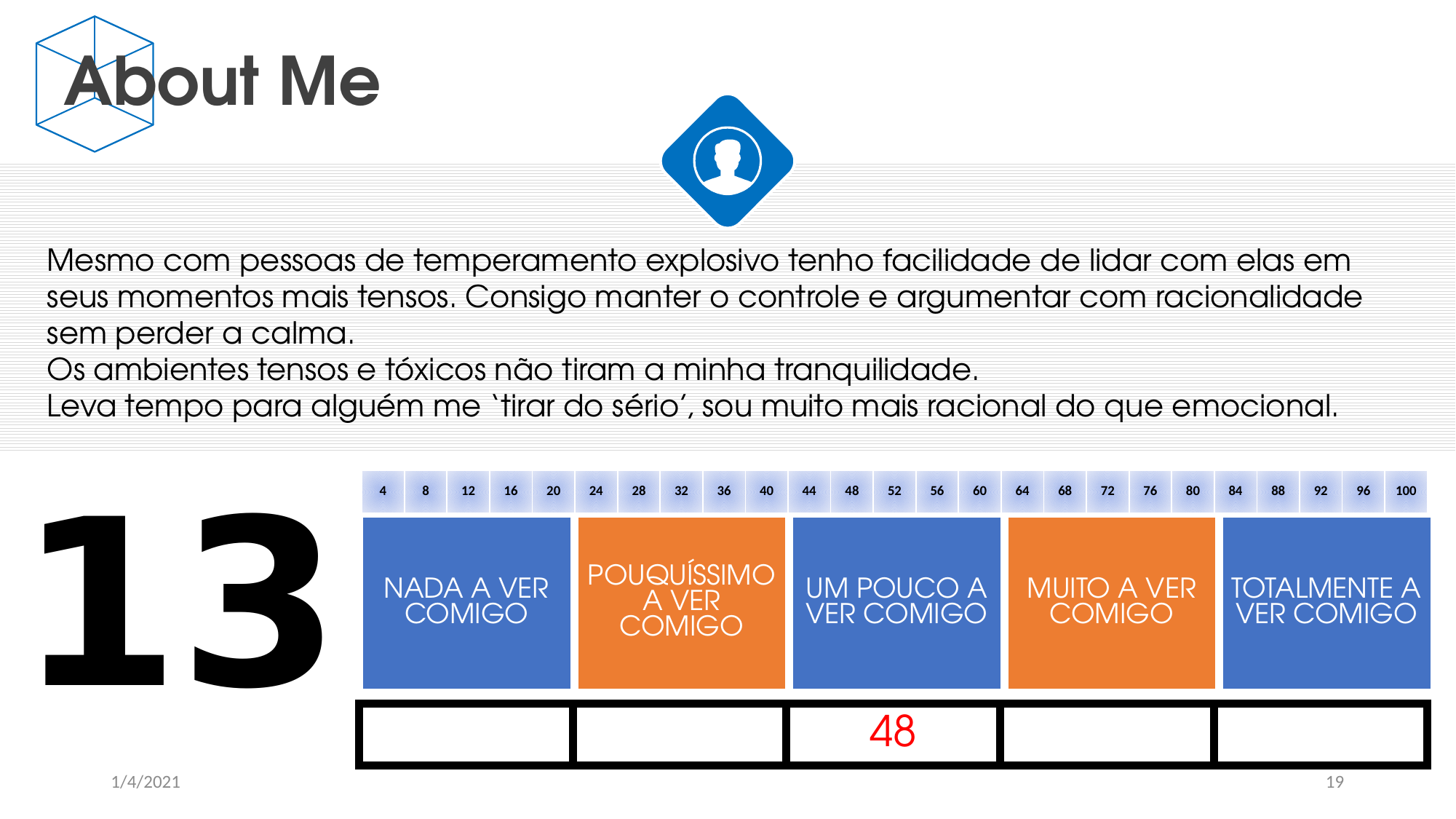

About Me

Mesmo com pessoas de temperamento explosivo tenho facilidade de lidar com elas em seus momentos mais tensos. Consigo manter o controle e argumentar com racionalidade sem perder a calma.
Os ambientes tensos e tóxicos não tiram a minha tranquilidade.
Leva tempo para alguém me ‘tirar do sério’, sou muito mais racional do que emocional.
13
| 4 | 8 | 12 | 16 | 20 | 24 | 28 | 32 | 36 | 40 | 44 | 48 | 52 | 56 | 60 | 64 | 68 | 72 | 76 | 80 | 84 | 88 | 92 | 96 | 100 |
| --- | --- | --- | --- | --- | --- | --- | --- | --- | --- | --- | --- | --- | --- | --- | --- | --- | --- | --- | --- | --- | --- | --- | --- | --- |
| NADA A VER COMIGO | POUQUÍSSIMO A VER COMIGO | UM POUCO A VER COMIGO | MUITO A VER COMIGO | TOTALMENTE A VER COMIGO |
| --- | --- | --- | --- | --- |
|  |  | 48 |  |  |
| --- | --- | --- | --- | --- |
1/4/2021
19